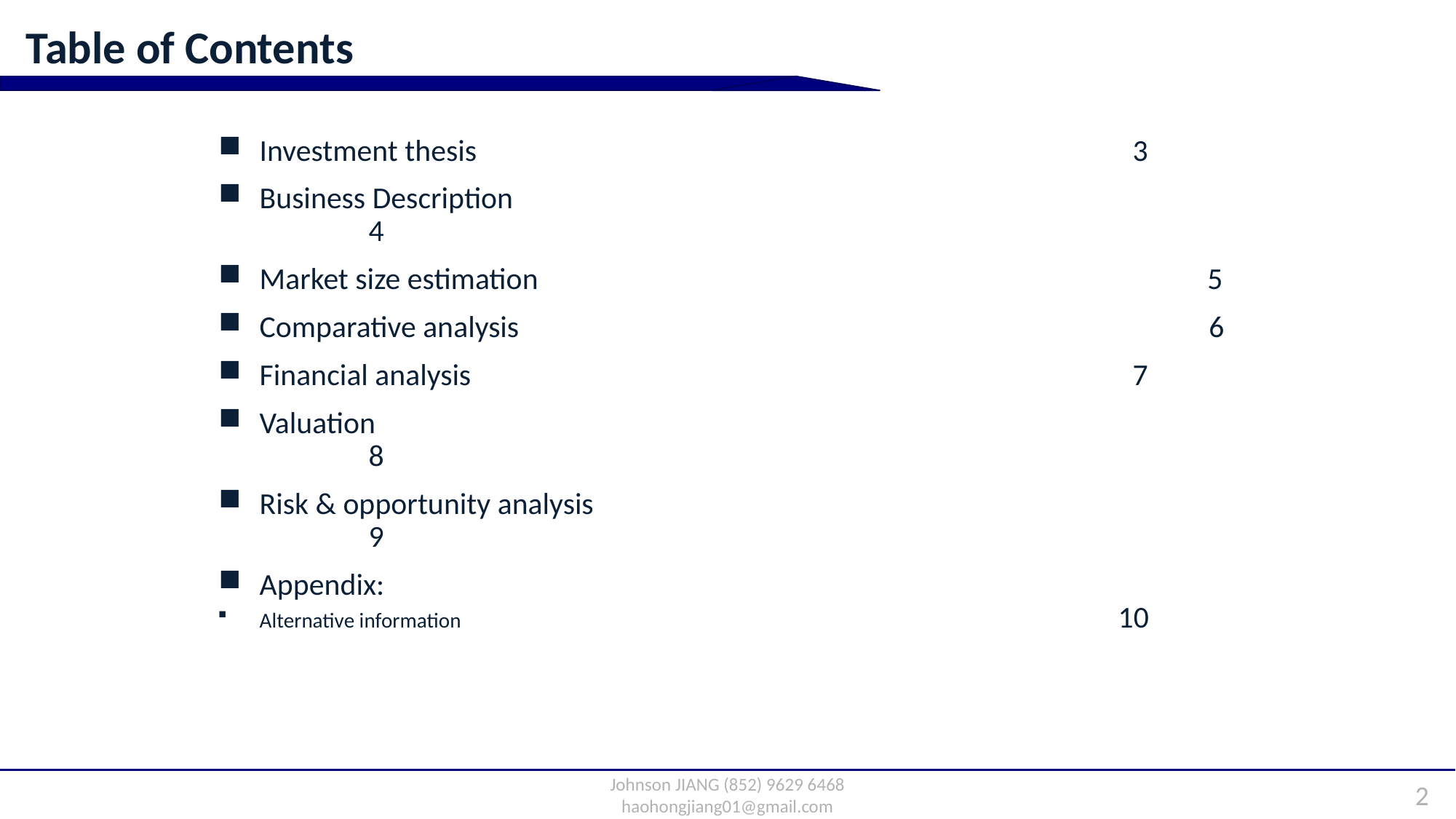

Table of Contents
Investment thesis							3
Business Description							4
Market size estimation                                                                                                 5
Comparative analysis                                                                                                    6
Financial analysis							7
Valuation								8
Risk & opportunity analysis						9
Appendix:
Alternative information						                    10
Johnson JIANG (852) 9629 6468
haohongjiang01@gmail.com
2